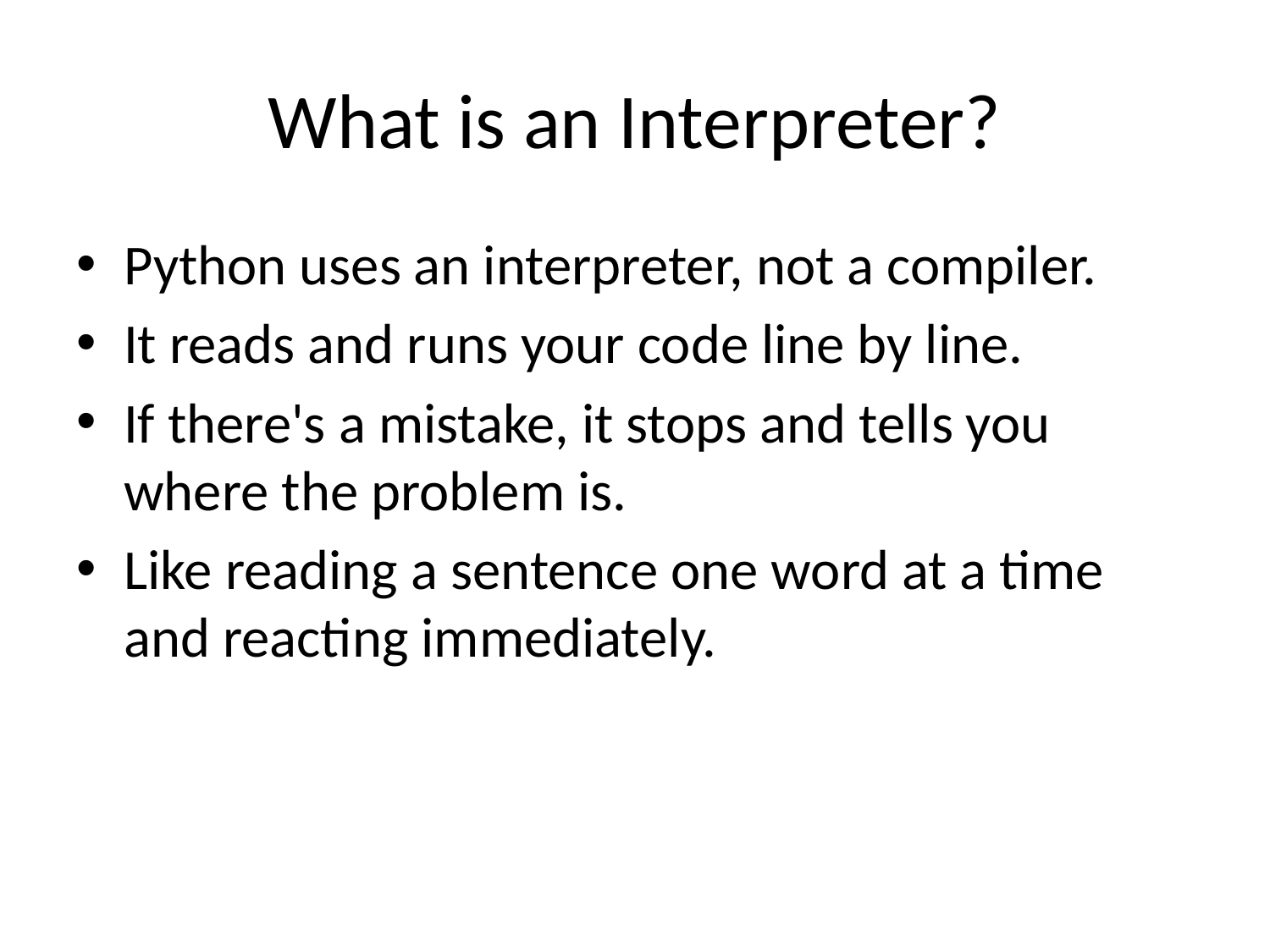

# What is an Interpreter?
Python uses an interpreter, not a compiler.
It reads and runs your code line by line.
If there's a mistake, it stops and tells you where the problem is.
Like reading a sentence one word at a time and reacting immediately.